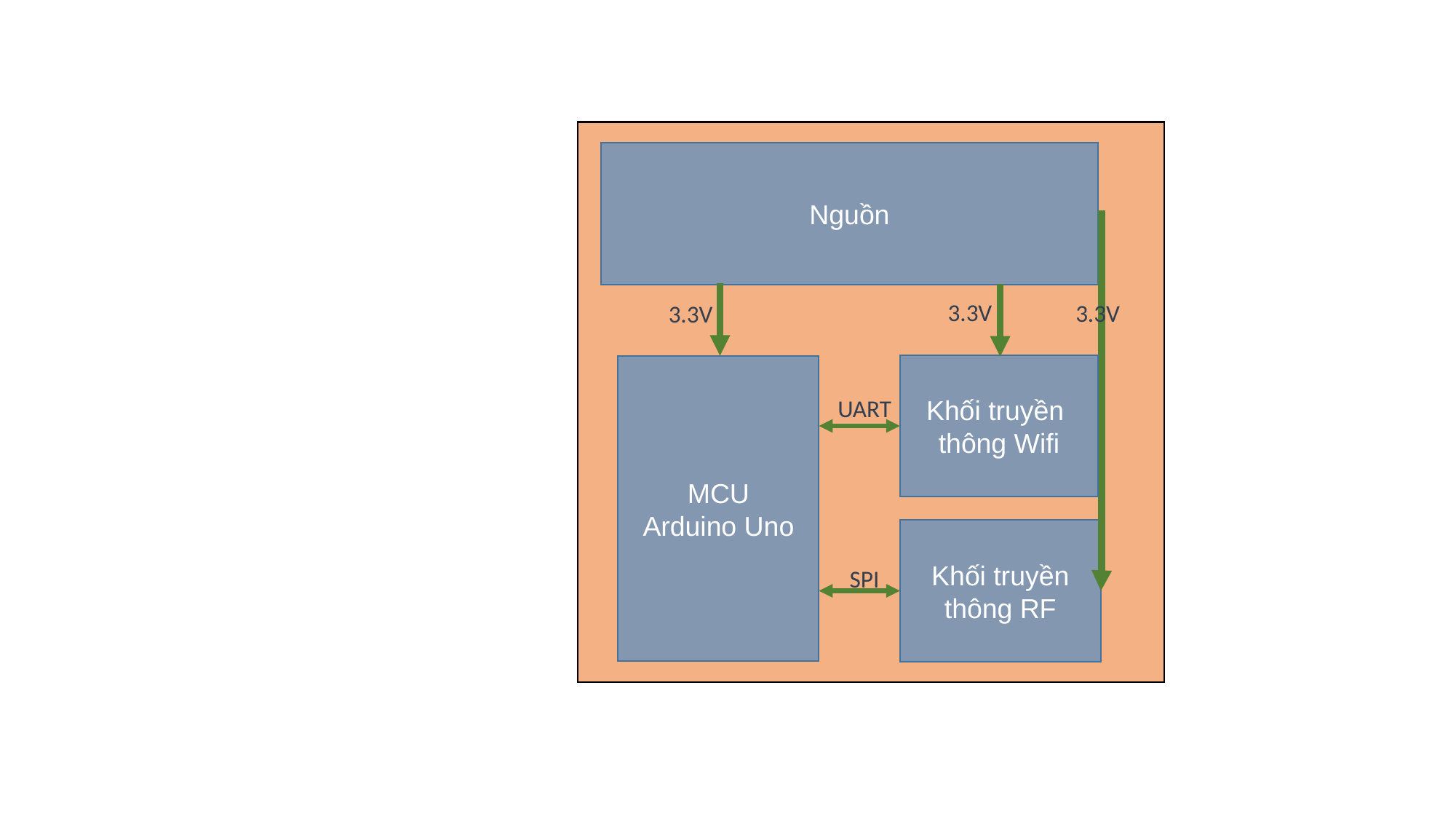

Nguồn
3.3V
3.3V
3.3V
Khối truyền  thông Wifi
MCU
Arduino Uno
UART
Khối truyền thông RF
SPI